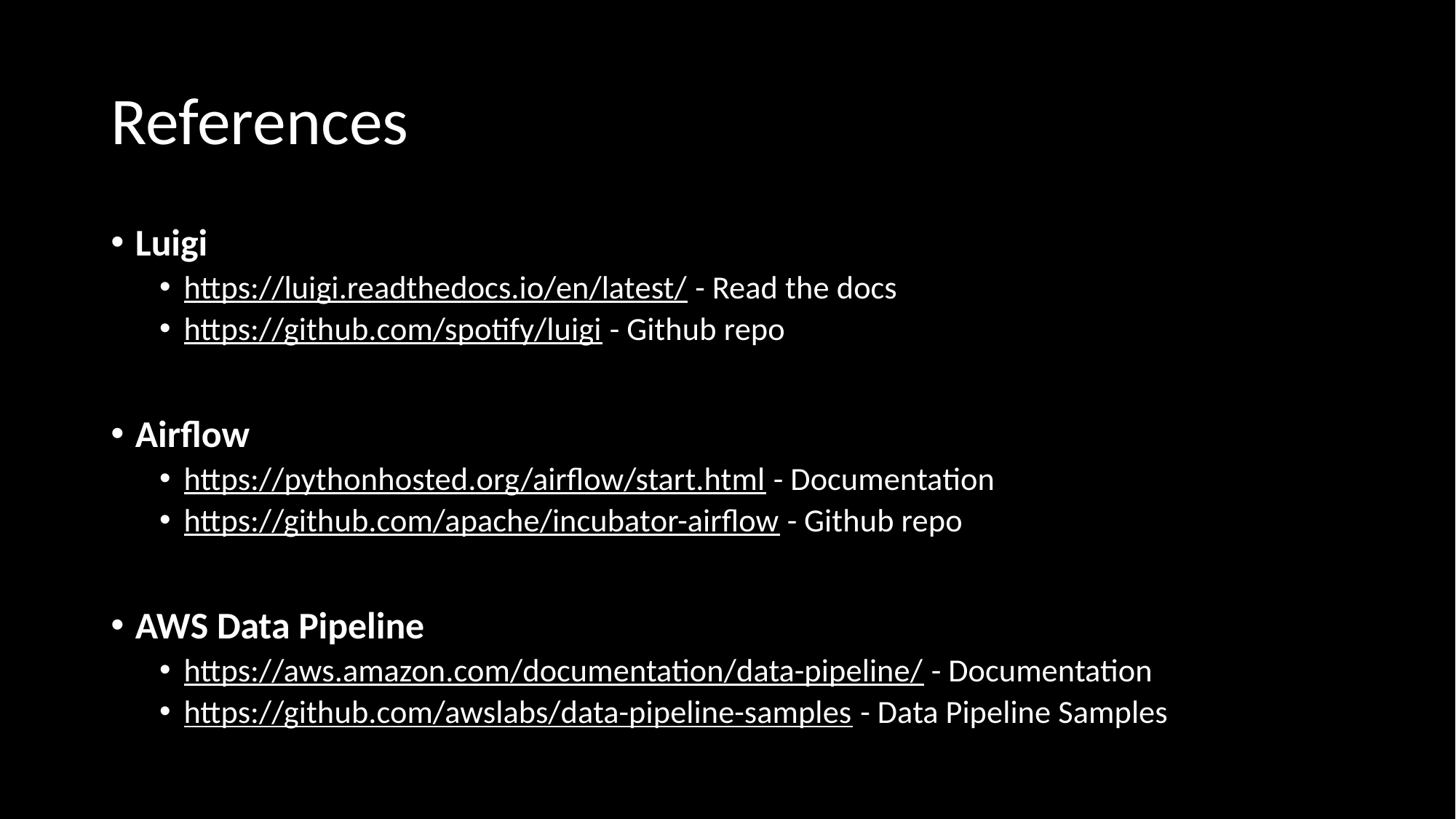

# References
Luigi
https://luigi.readthedocs.io/en/latest/ - Read the docs
https://github.com/spotify/luigi - Github repo

Airflow
https://pythonhosted.org/airflow/start.html - Documentation
https://github.com/apache/incubator-airflow - Github repo

AWS Data Pipeline
https://aws.amazon.com/documentation/data-pipeline/ - Documentation
https://github.com/awslabs/data-pipeline-samples - Data Pipeline Samples